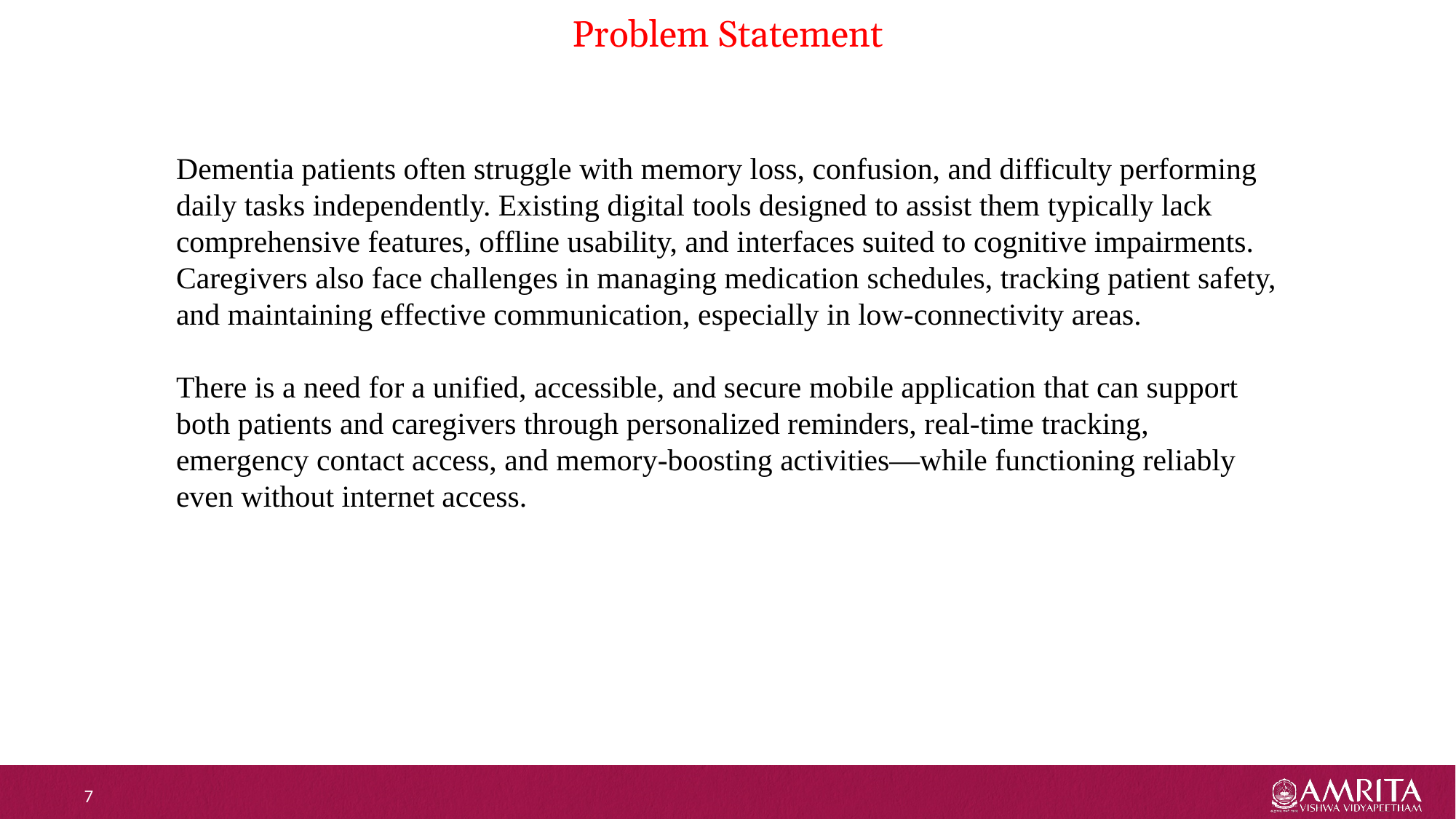

# Problem Statement
Dementia patients often struggle with memory loss, confusion, and difficulty performing daily tasks independently. Existing digital tools designed to assist them typically lack comprehensive features, offline usability, and interfaces suited to cognitive impairments. Caregivers also face challenges in managing medication schedules, tracking patient safety, and maintaining effective communication, especially in low-connectivity areas.

There is a need for a unified, accessible, and secure mobile application that can support both patients and caregivers through personalized reminders, real-time tracking, emergency contact access, and memory-boosting activities—while functioning reliably even without internet access.

7